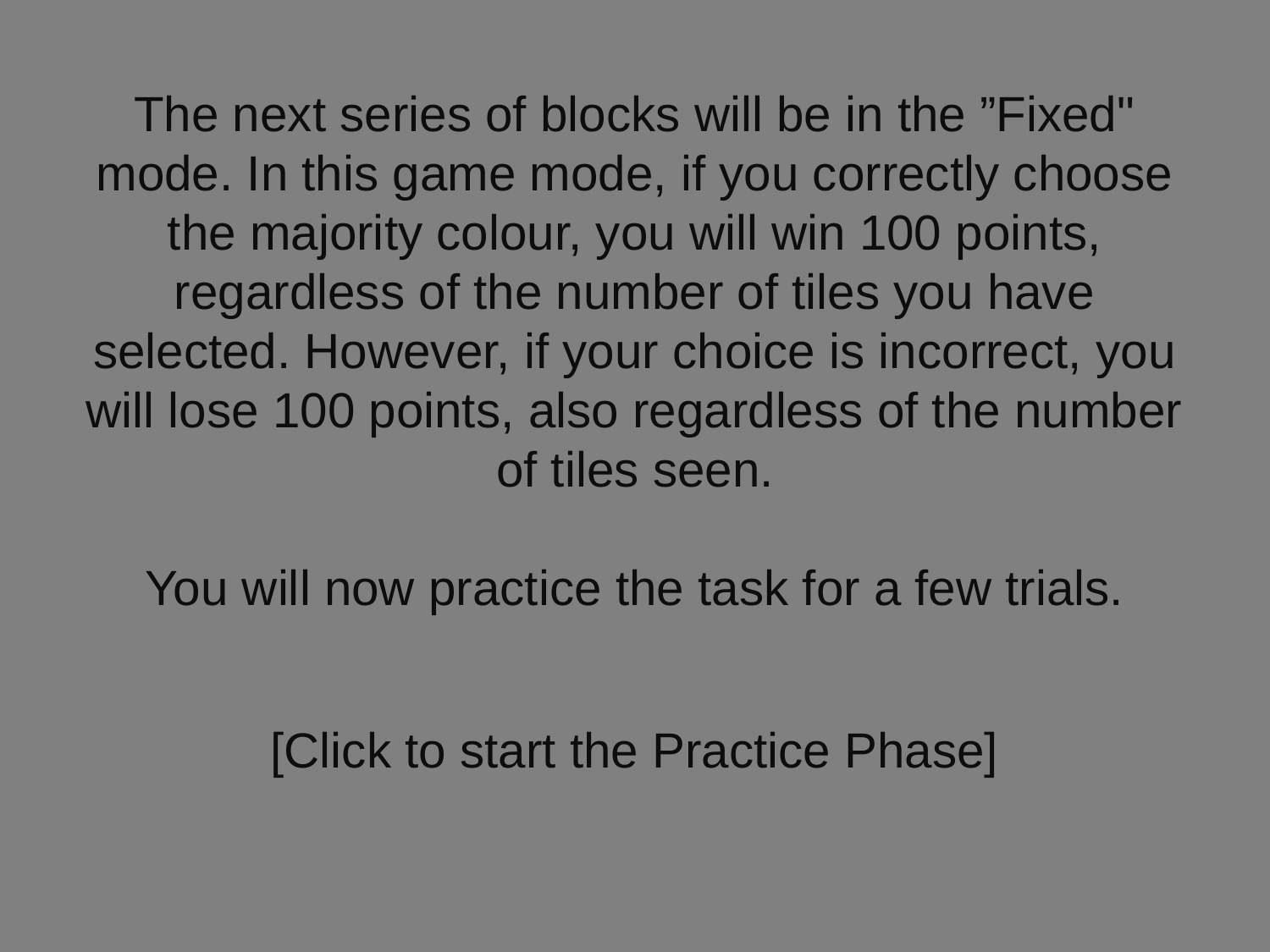

The next series of blocks will be in the ”Fixed" mode. In this game mode, if you correctly choose the majority colour, you will win 100 points, regardless of the number of tiles you have selected. However, if your choice is incorrect, you will lose 100 points, also regardless of the number of tiles seen.

You will now practice the task for a few trials.
[Click to start the Practice Phase]